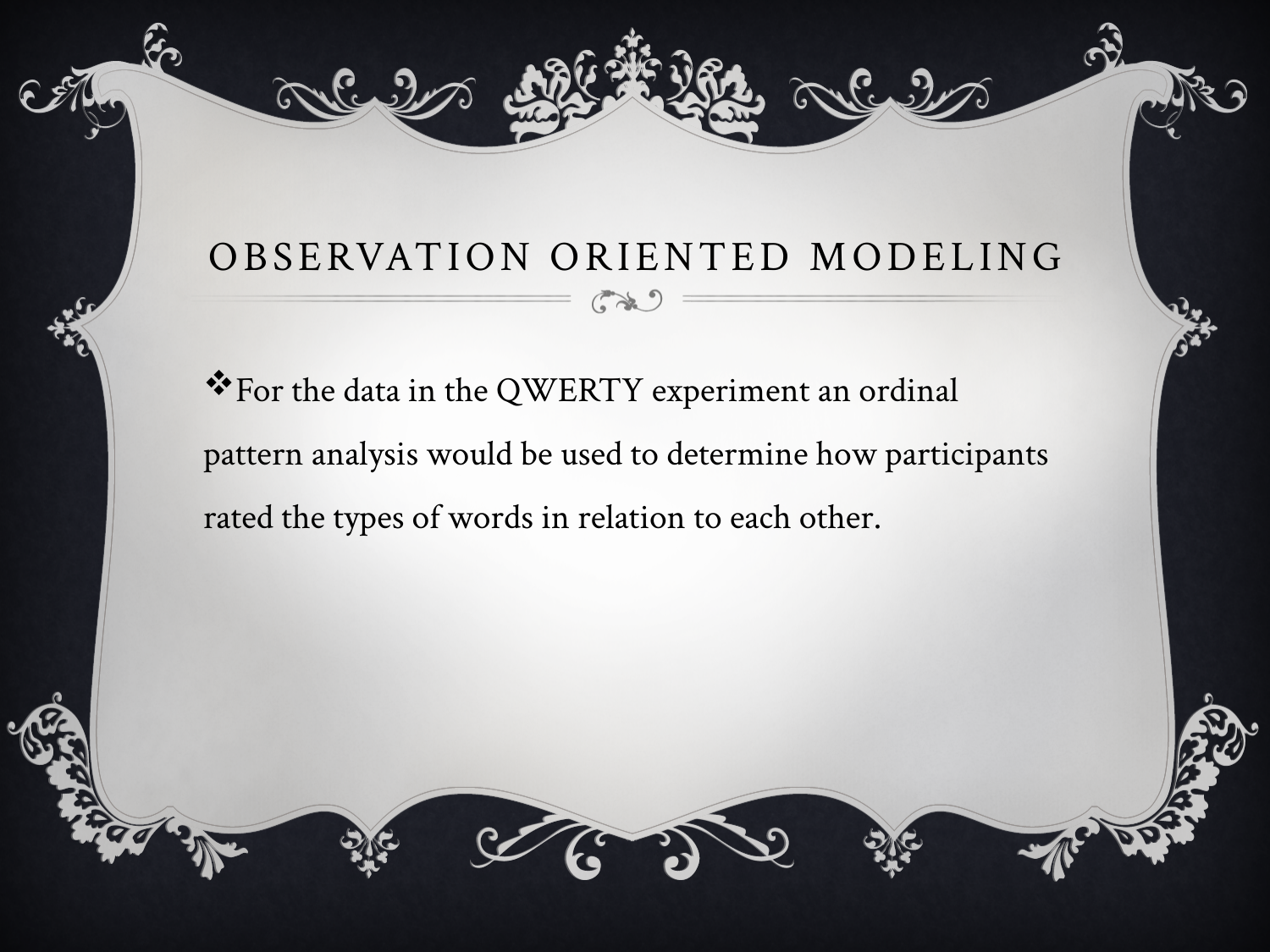

# Observation Oriented modeling
For the data in the QWERTY experiment an ordinal pattern analysis would be used to determine how participants rated the types of words in relation to each other.